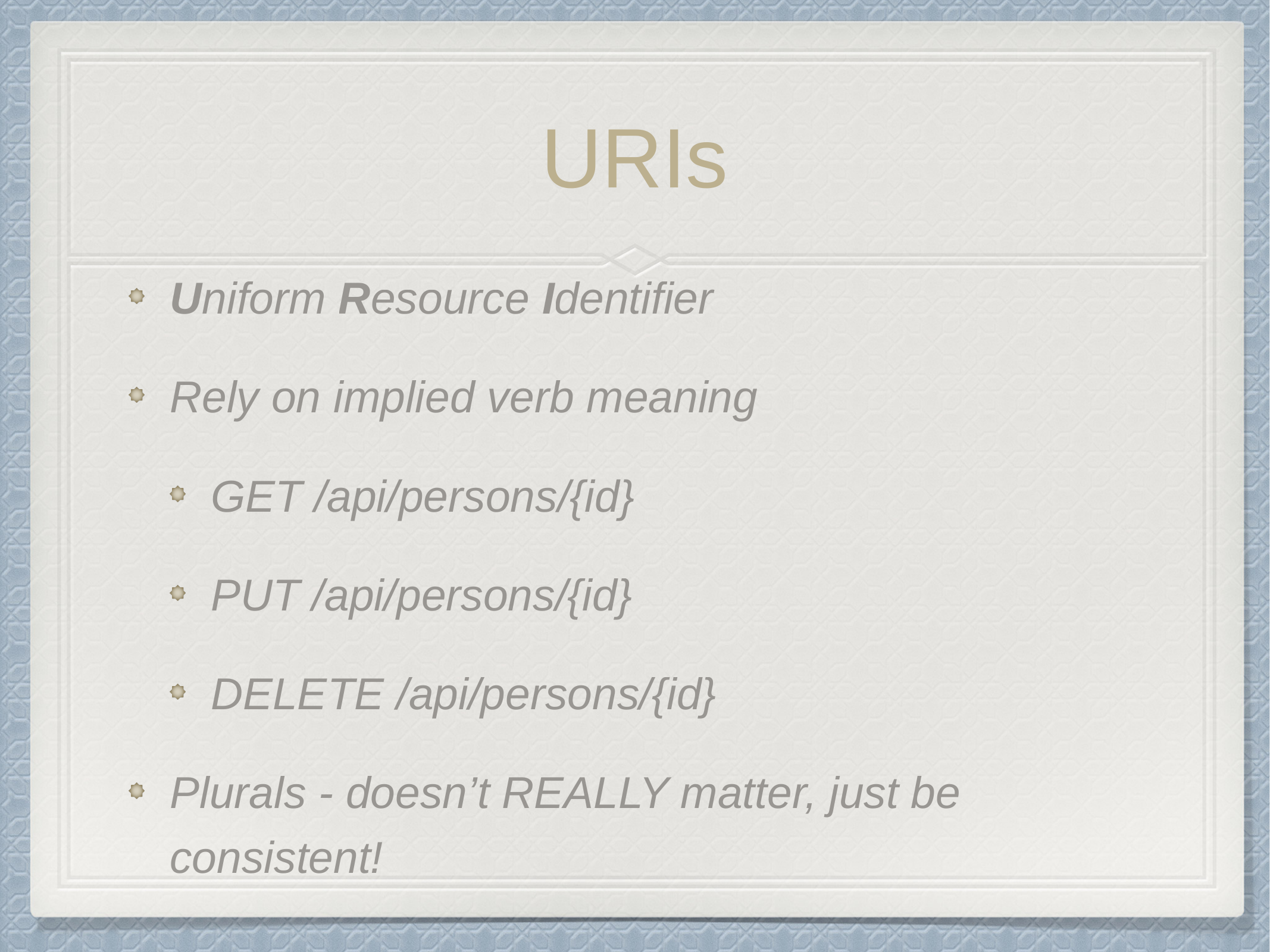

# URIs
Uniform Resource Identifier
Rely on implied verb meaning
GET /api/persons/{id}
PUT /api/persons/{id}
DELETE /api/persons/{id}
Plurals - doesn’t REALLY matter, just be consistent!